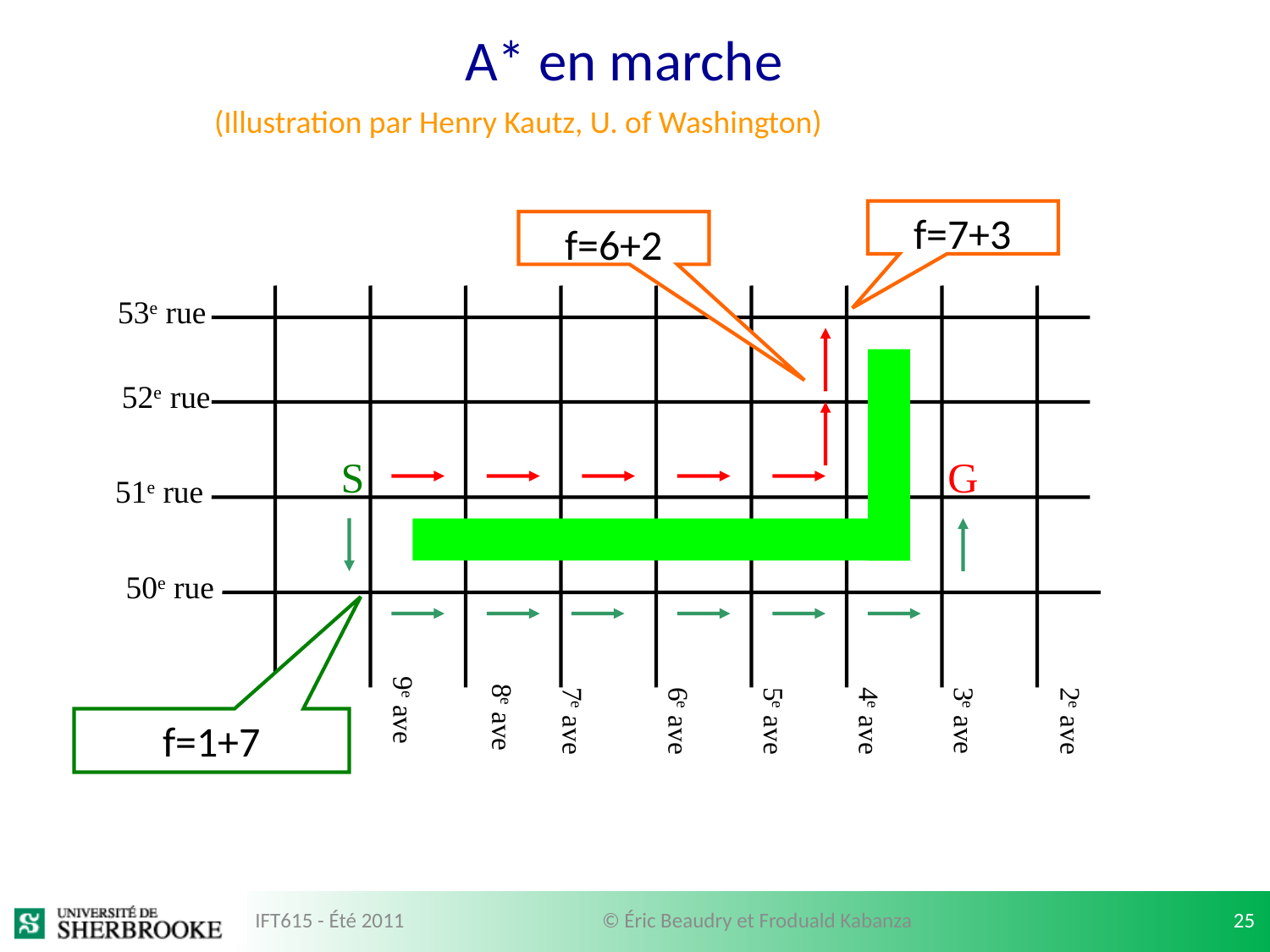

# A* en marche
(Illustration par Henry Kautz, U. of Washington)
f=7+3
f=6+2
53e rue

52e rue

S
G
51e rue

50e rue

10th Ave
9e ave
8e ave
3e ave
7e ave
6e ave
5e ave
4e ave
2e ave
f=1+7
IFT615 - Été 2011
© Éric Beaudry et Froduald Kabanza
25